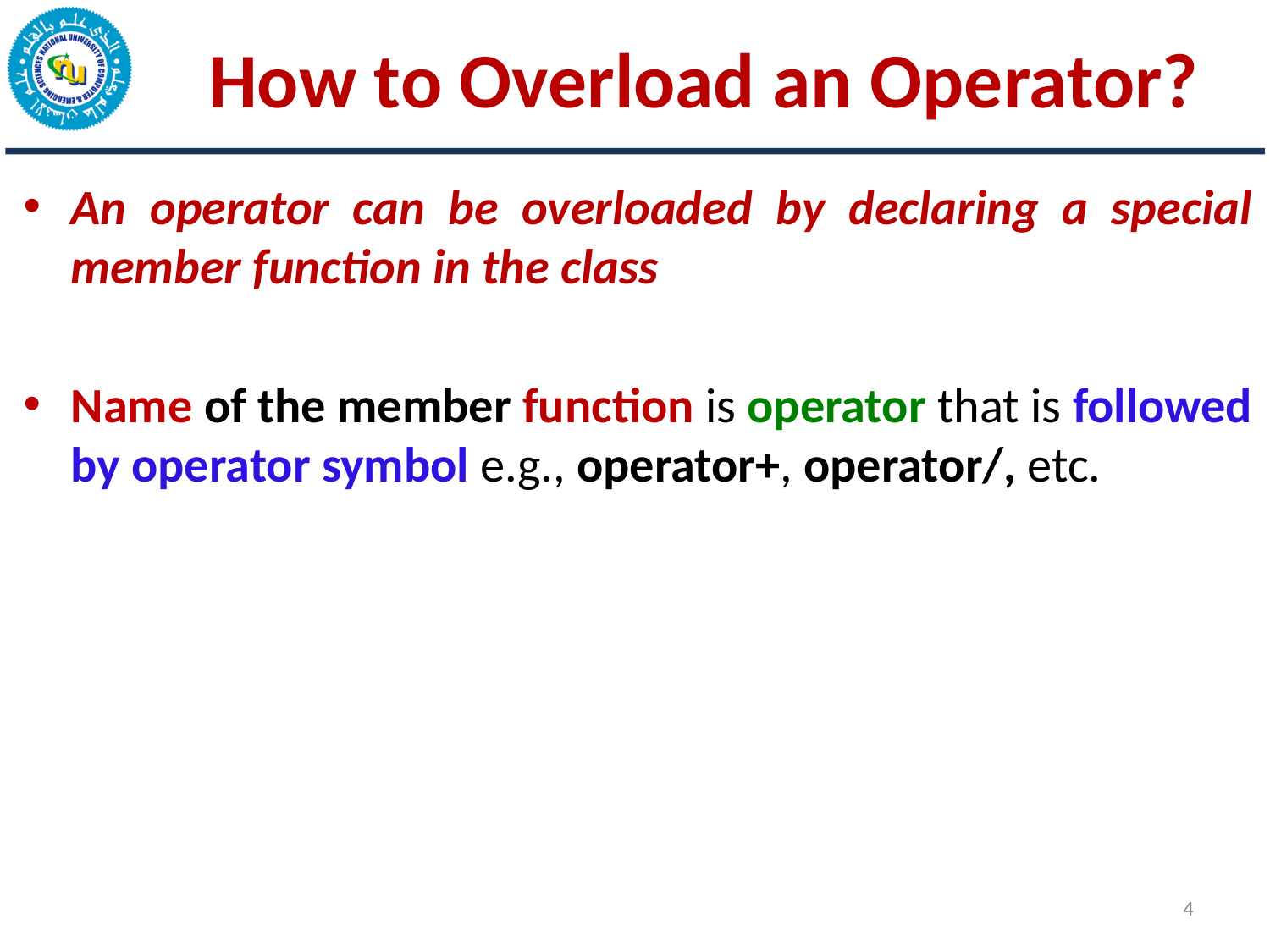

How to Overload an Operator?

An operator can be overloaded by declaring a special member function in the class

Name of the member function is operator that is followed by operator symbol e.g., operator+, operator/, etc.

4